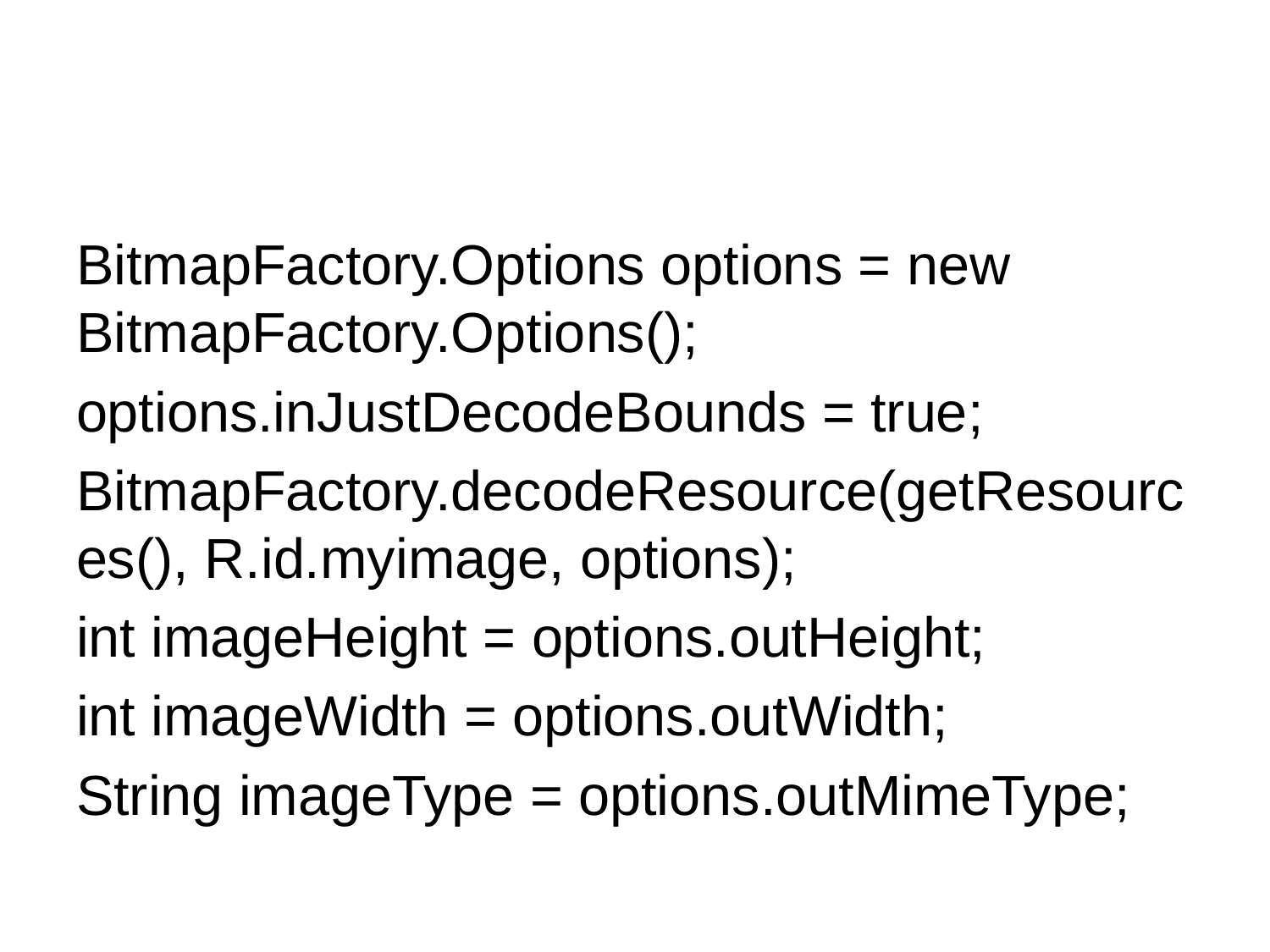

BitmapFactory.Options options = new BitmapFactory.Options();
options.inJustDecodeBounds = true;
BitmapFactory.decodeResource(getResources(), R.id.myimage, options);
int imageHeight = options.outHeight;
int imageWidth = options.outWidth;
String imageType = options.outMimeType;